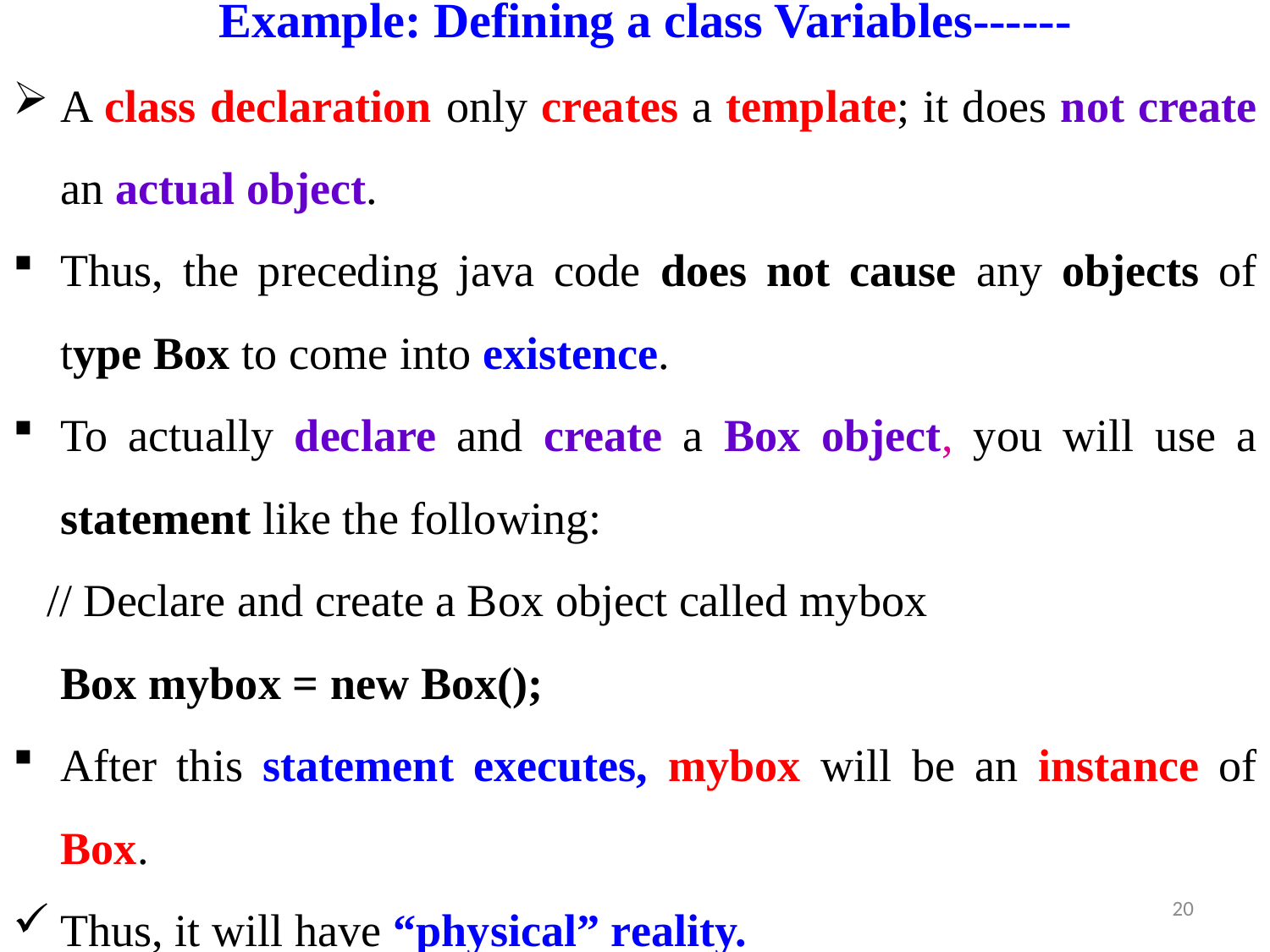

# Example: Defining a class Variables------
A class declaration only creates a template; it does not create an actual object.
Thus, the preceding java code does not cause any objects of type Box to come into existence.
To actually declare and create a Box object, you will use a statement like the following:
   // Declare and create a Box object called mybox
	Box mybox = new Box();
After this statement executes, mybox will be an instance of Box.
Thus, it will have “physical” reality.

20